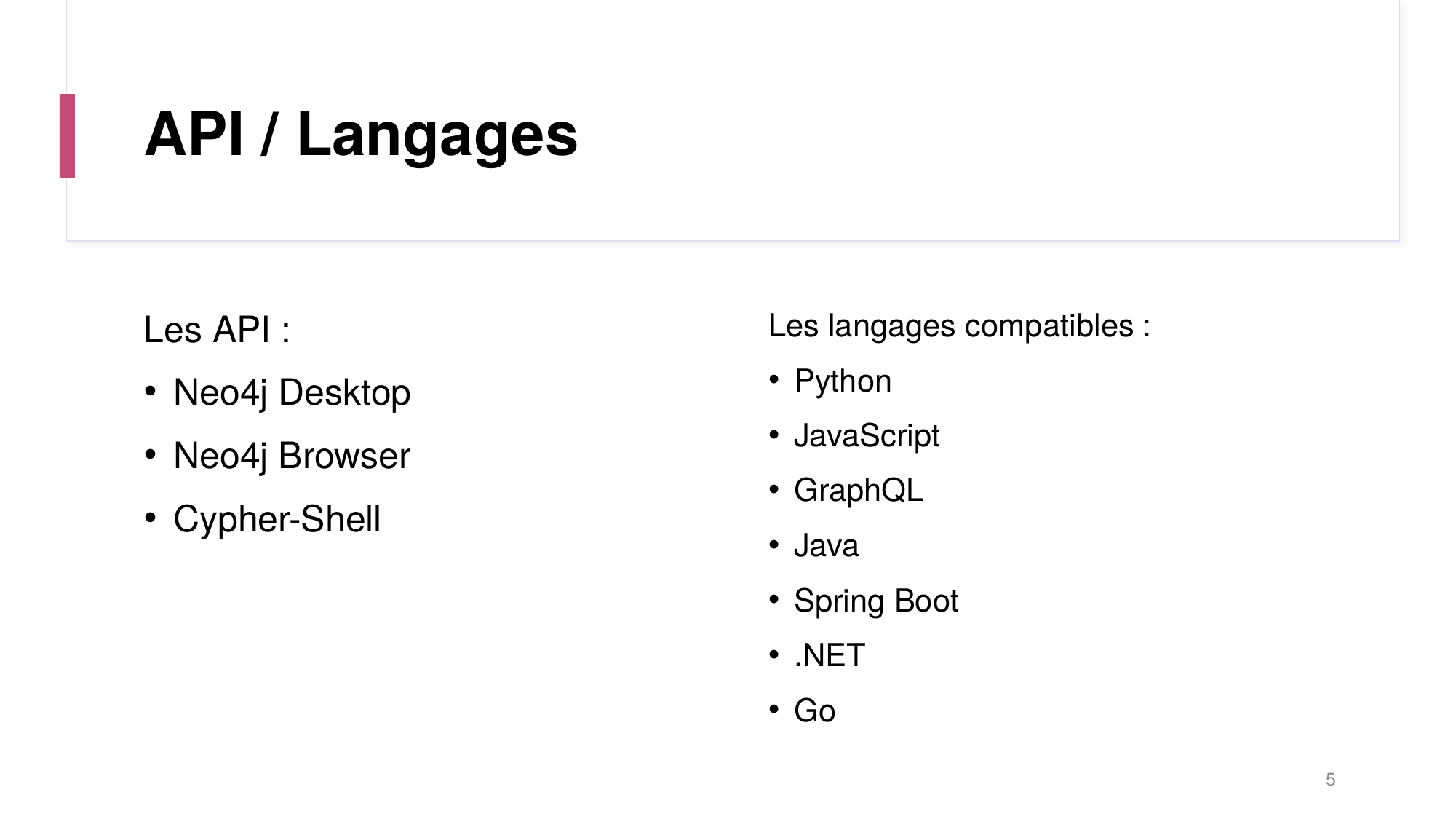

# API / Langages
Les API :
Neo4j Desktop
Neo4j Browser
Cypher-Shell
Les langages compatibles :
Python
JavaScript
GraphQL
Java
Spring Boot
.NET
Go

5